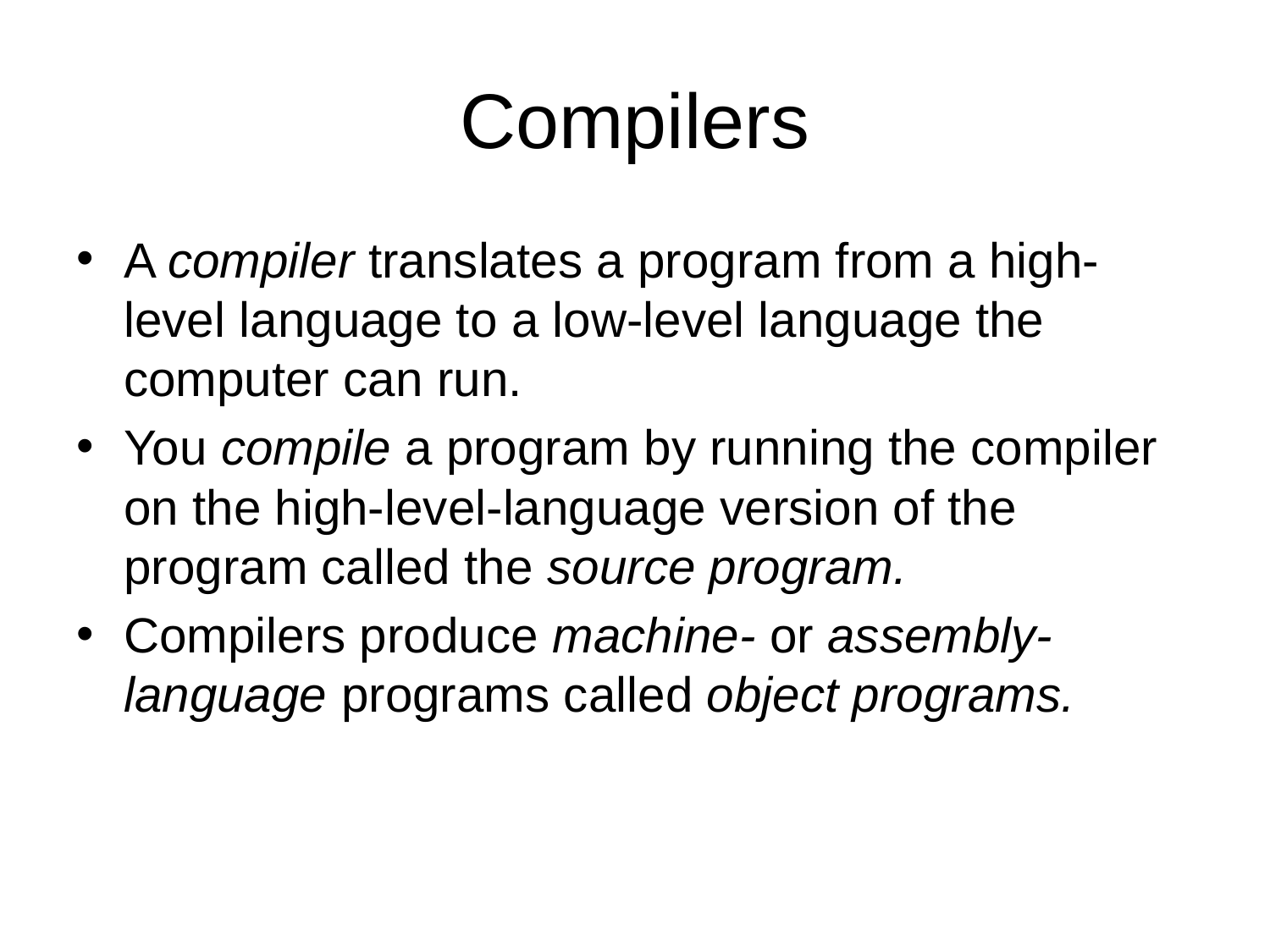

# Compilers
A compiler translates a program from a high-level language to a low-level language the computer can run.
You compile a program by running the compiler on the high-level-language version of the program called the source program.
Compilers produce machine- or assembly-language programs called object programs.